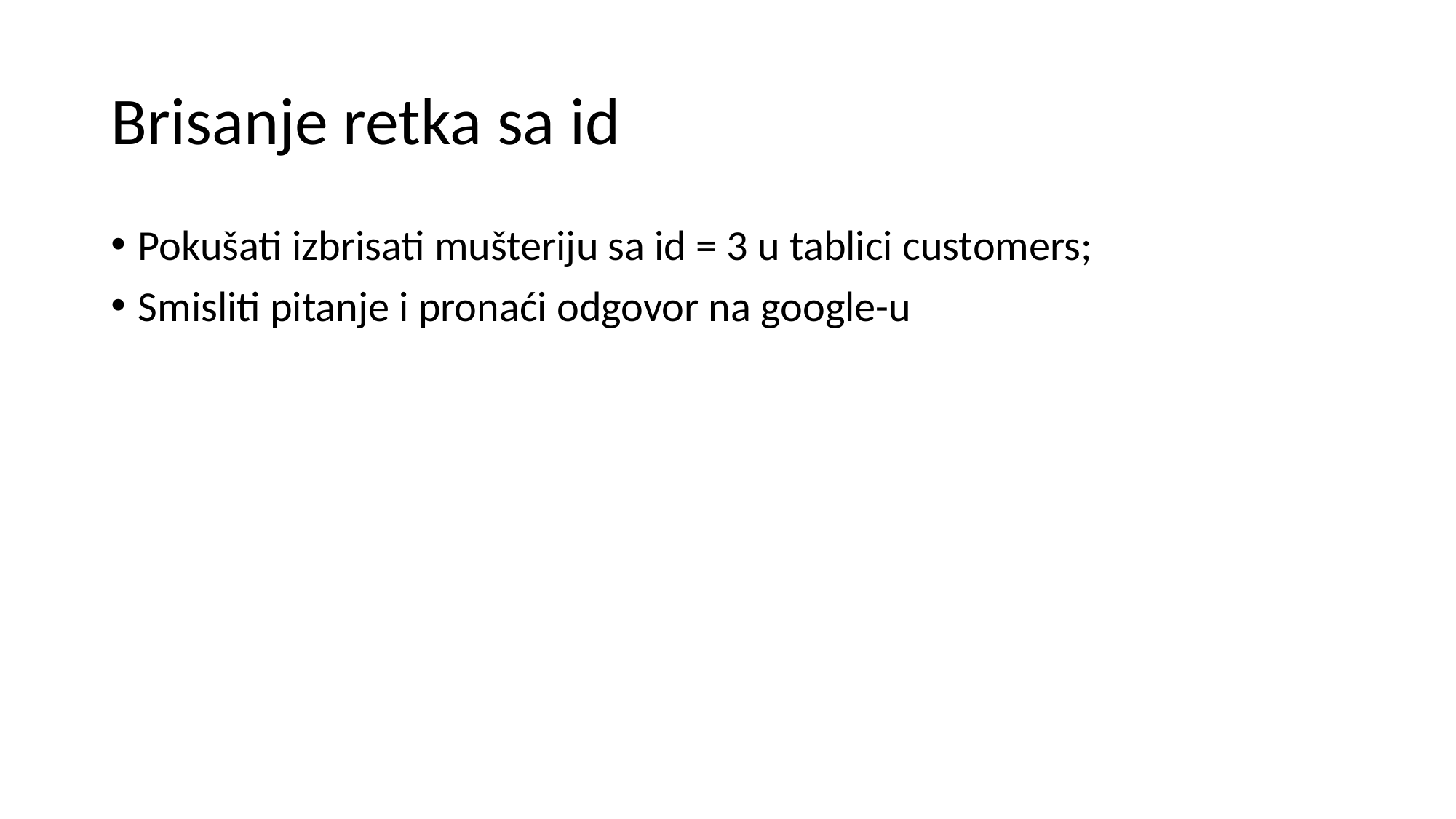

# Brisanje retka sa id
Pokušati izbrisati mušteriju sa id = 3 u tablici customers;
Smisliti pitanje i pronaći odgovor na google-u